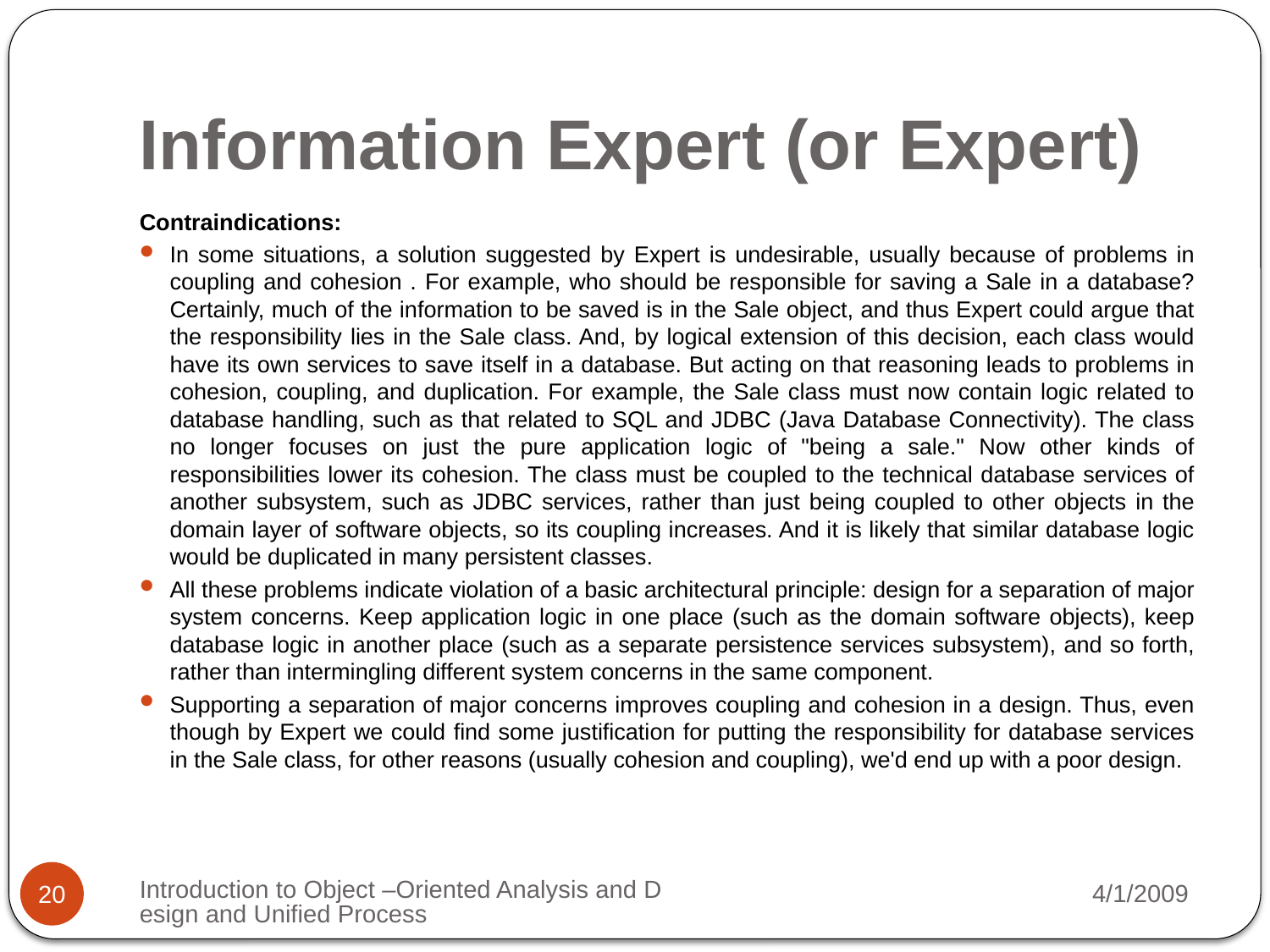

# Information Expert (or Expert)
Contraindications:
In some situations, a solution suggested by Expert is undesirable, usually because of problems in coupling and cohesion . For example, who should be responsible for saving a Sale in a database? Certainly, much of the information to be saved is in the Sale object, and thus Expert could argue that the responsibility lies in the Sale class. And, by logical extension of this decision, each class would have its own services to save itself in a database. But acting on that reasoning leads to problems in cohesion, coupling, and duplication. For example, the Sale class must now contain logic related to database handling, such as that related to SQL and JDBC (Java Database Connectivity). The class no longer focuses on just the pure application logic of "being a sale." Now other kinds of responsibilities lower its cohesion. The class must be coupled to the technical database services of another subsystem, such as JDBC services, rather than just being coupled to other objects in the domain layer of software objects, so its coupling increases. And it is likely that similar database logic would be duplicated in many persistent classes.
All these problems indicate violation of a basic architectural principle: design for a separation of major system concerns. Keep application logic in one place (such as the domain software objects), keep database logic in another place (such as a separate persistence services subsystem), and so forth, rather than intermingling different system concerns in the same component.
Supporting a separation of major concerns improves coupling and cohesion in a design. Thus, even though by Expert we could find some justification for putting the responsibility for database services in the Sale class, for other reasons (usually cohesion and coupling), we'd end up with a poor design.

Introduction to Object –Oriented Analysis and Design and Unified Process
4/1/2009
20